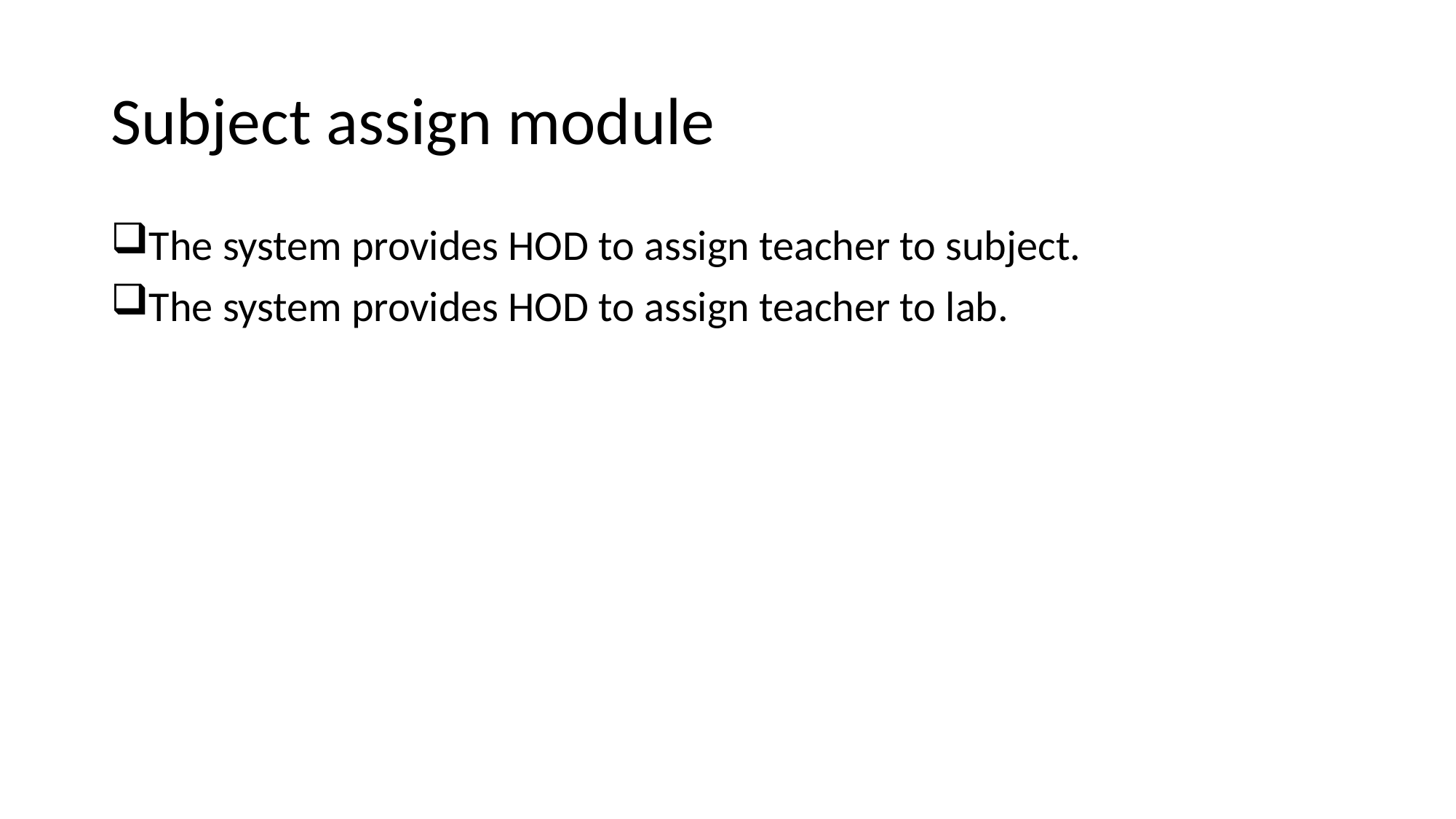

# Subject assign module
The system provides HOD to assign teacher to subject.
The system provides HOD to assign teacher to lab.